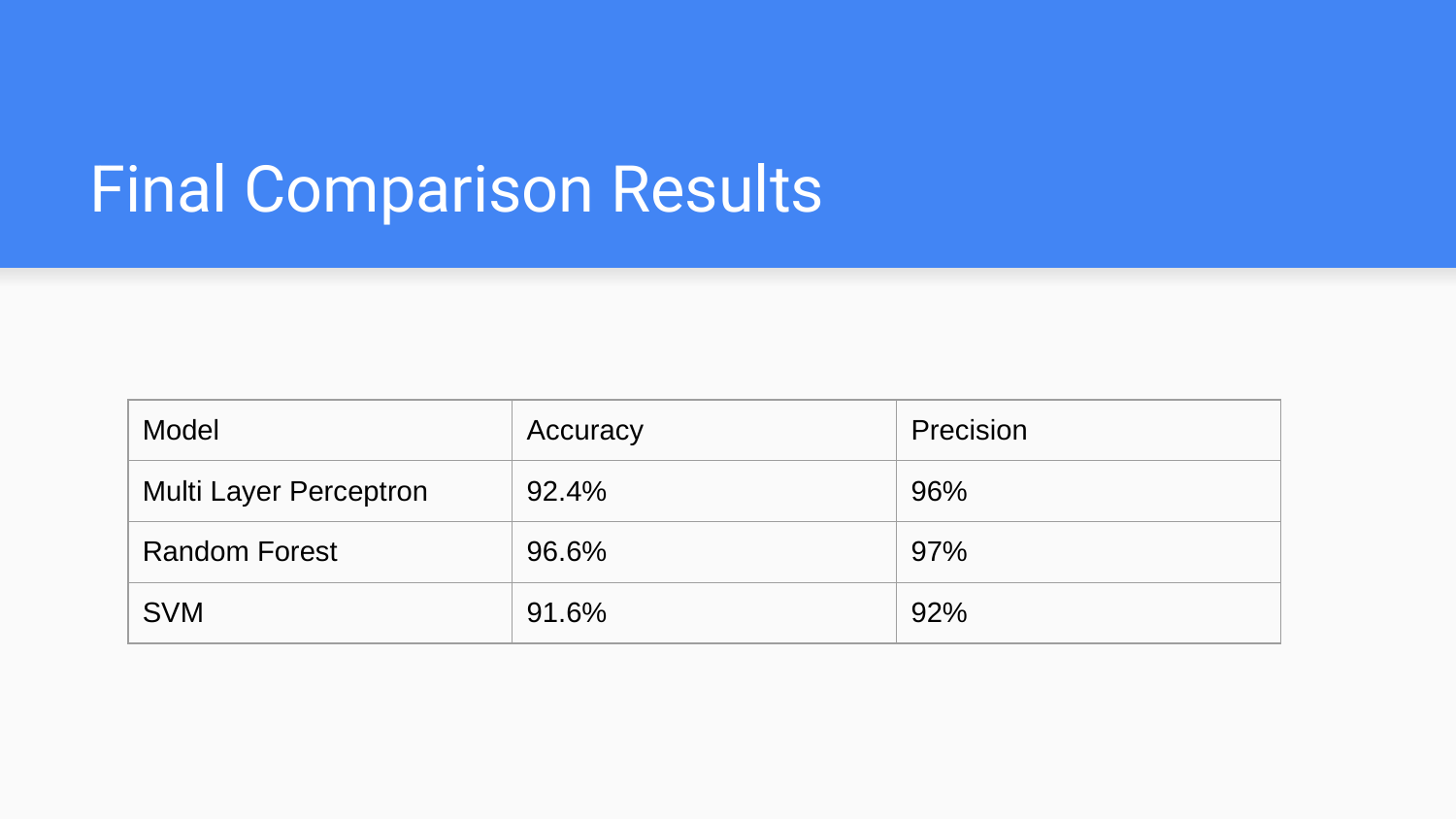

# Final Comparison Results
| Model | Accuracy | Precision |
| --- | --- | --- |
| Multi Layer Perceptron | 92.4% | 96% |
| Random Forest | 96.6% | 97% |
| SVM | 91.6% | 92% |